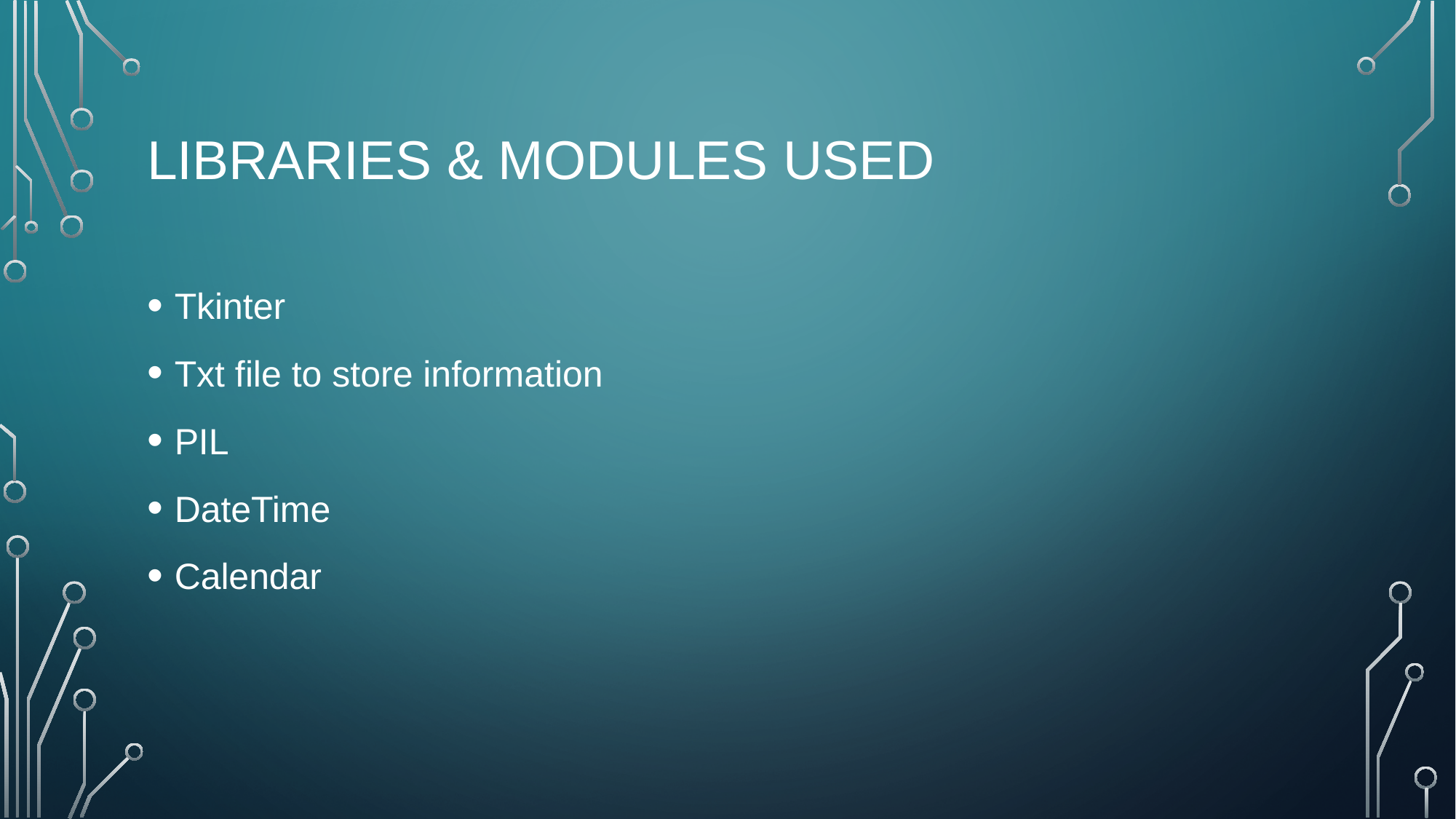

# Libraries & modules used
Tkinter
Txt file to store information
PIL
DateTime
Calendar